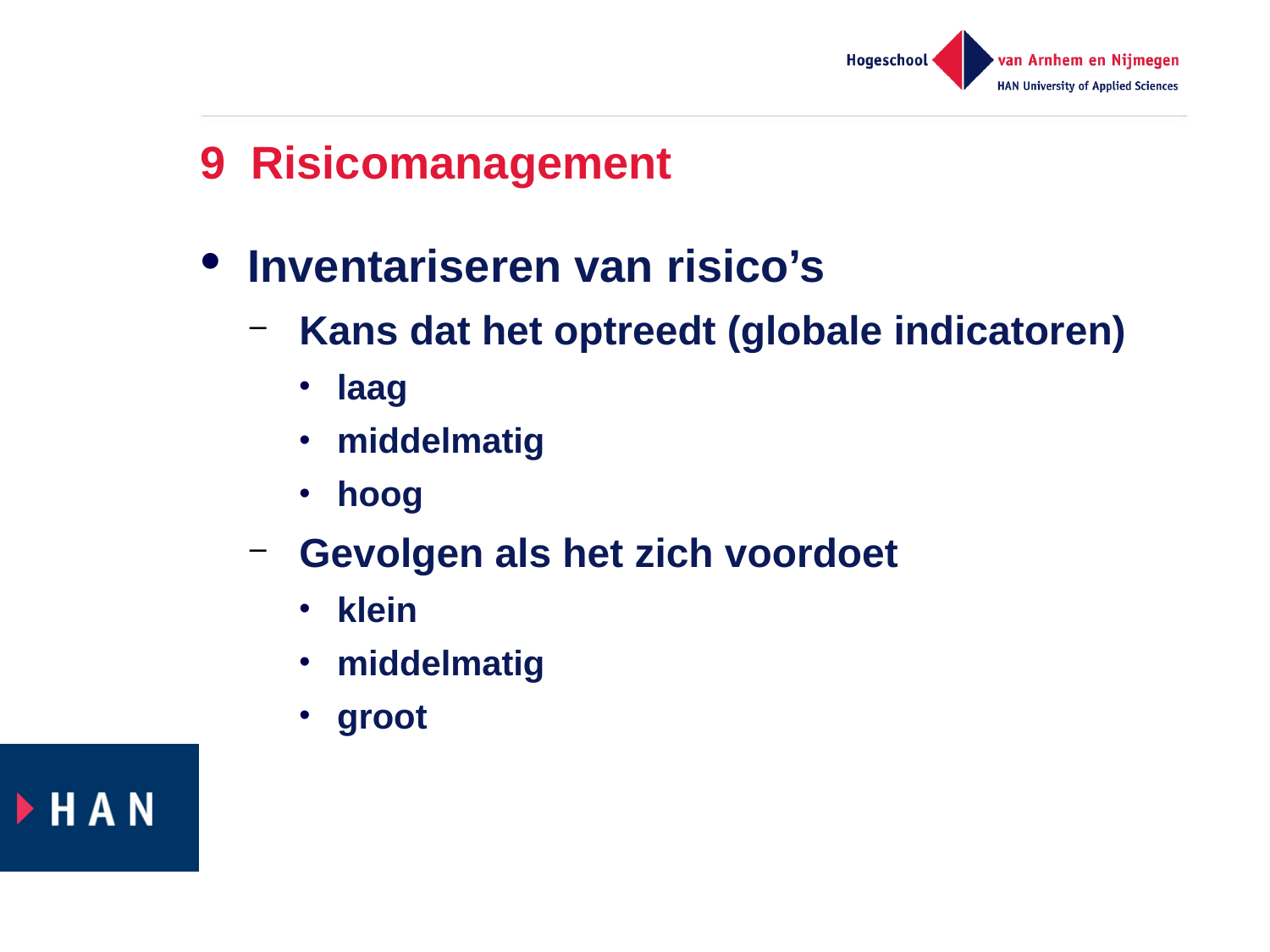

# 9  Risicomanagement
Inventariseren van risico’s
Kans dat het optreedt (globale indicatoren)
laag
middelmatig
hoog
Gevolgen als het zich voordoet
klein
middelmatig
groot